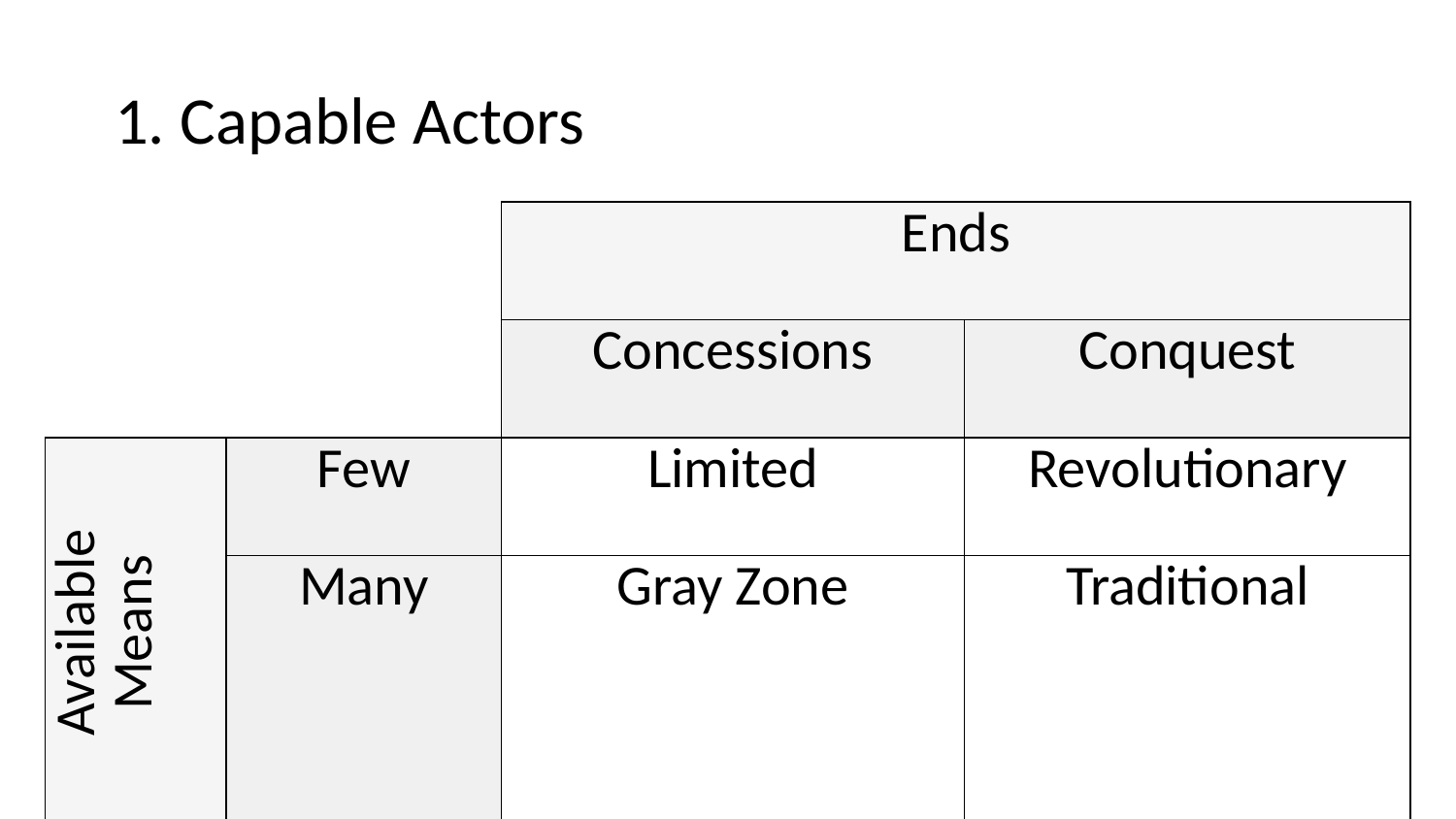

# 1. Capable Actors
|  |  | Ends |  |
| --- | --- | --- | --- |
|  |  | Concessions | Conquest |
| Available Means | Few | Limited | Revolutionary |
|  | Many | Gray Zone | Traditional |